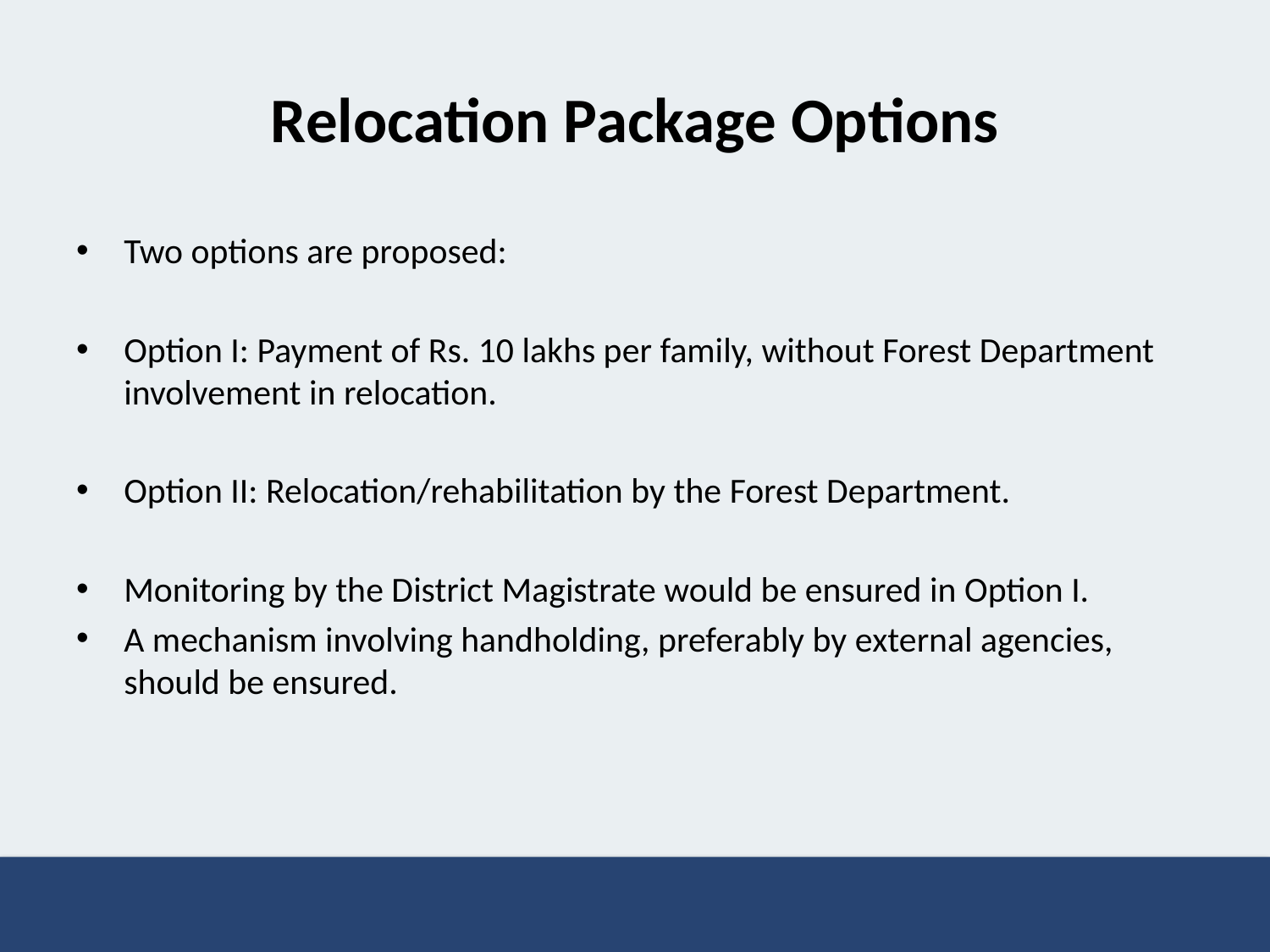

# Relocation Package Options
Two options are proposed:

Option I: Payment of Rs. 10 lakhs per family, without Forest Department involvement in relocation.

Option II: Relocation/rehabilitation by the Forest Department.

Monitoring by the District Magistrate would be ensured in Option I.
A mechanism involving handholding, preferably by external agencies, should be ensured.